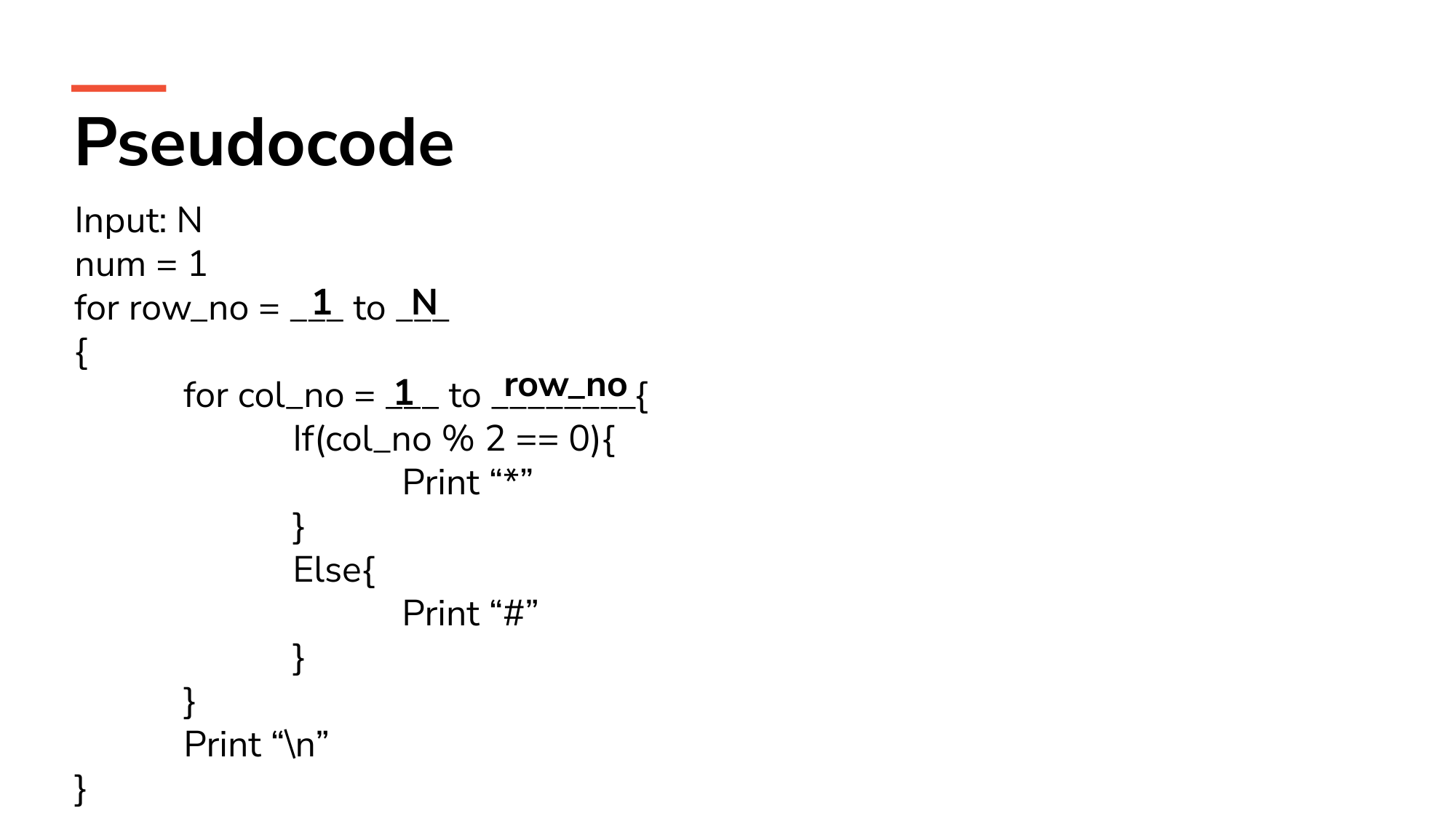

Pseudocode
Input: N
num = 1
for row_no = ___ to ___
{
	for col_no = ___ to ________{
		If(col_no % 2 == 0){
			Print “*”
		}
		Else{
			Print “#”
		}
	}
	Print “\n”
}
1
N
row_no
1